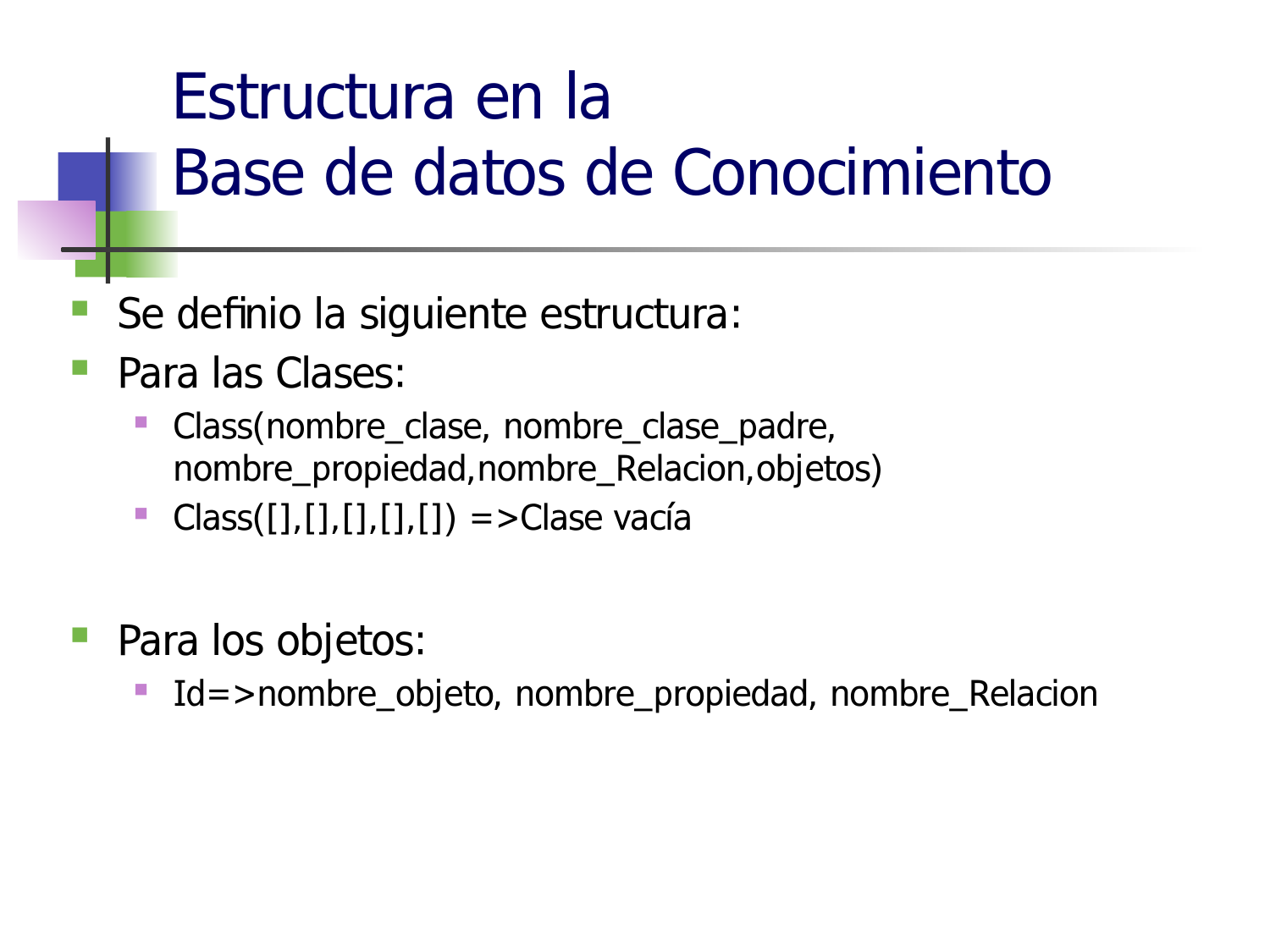

# Estructura en la Base de datos de Conocimiento
Se definio la siguiente estructura:
Para las Clases:
Class(nombre_clase, nombre_clase_padre, nombre_propiedad,nombre_Relacion,objetos)
Class([],[],[],[],[]) =>Clase vacía

Para los objetos:
Id=>nombre_objeto, nombre_propiedad, nombre_Relacion